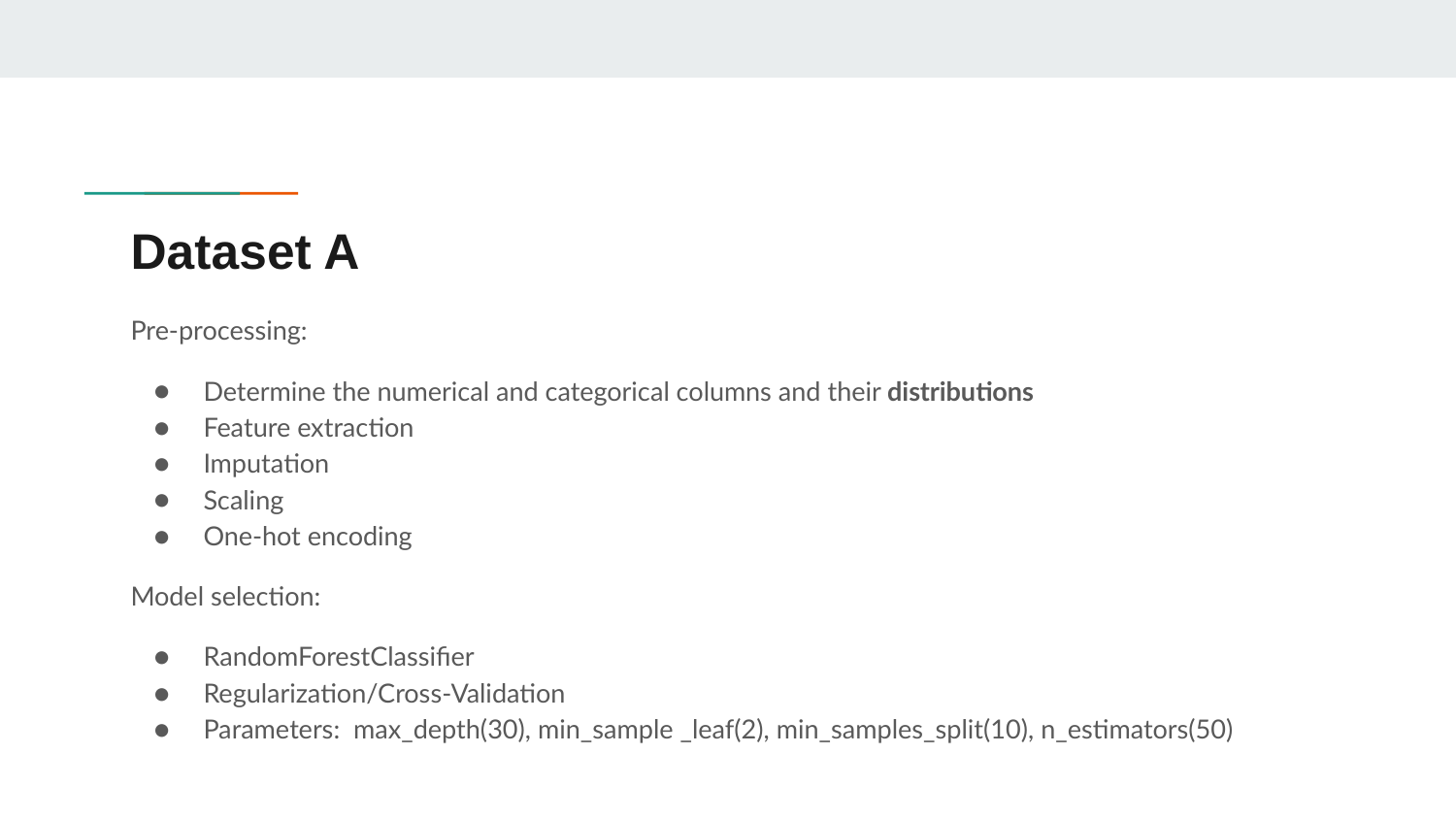

# Dataset A
Pre-processing:
Determine the numerical and categorical columns and their distributions
Feature extraction
Imputation
Scaling
One-hot encoding
Model selection:
RandomForestClassifier
Regularization/Cross-Validation
Parameters:  max_depth(30), min_sample _leaf(2), min_samples_split(10), n_estimators(50)